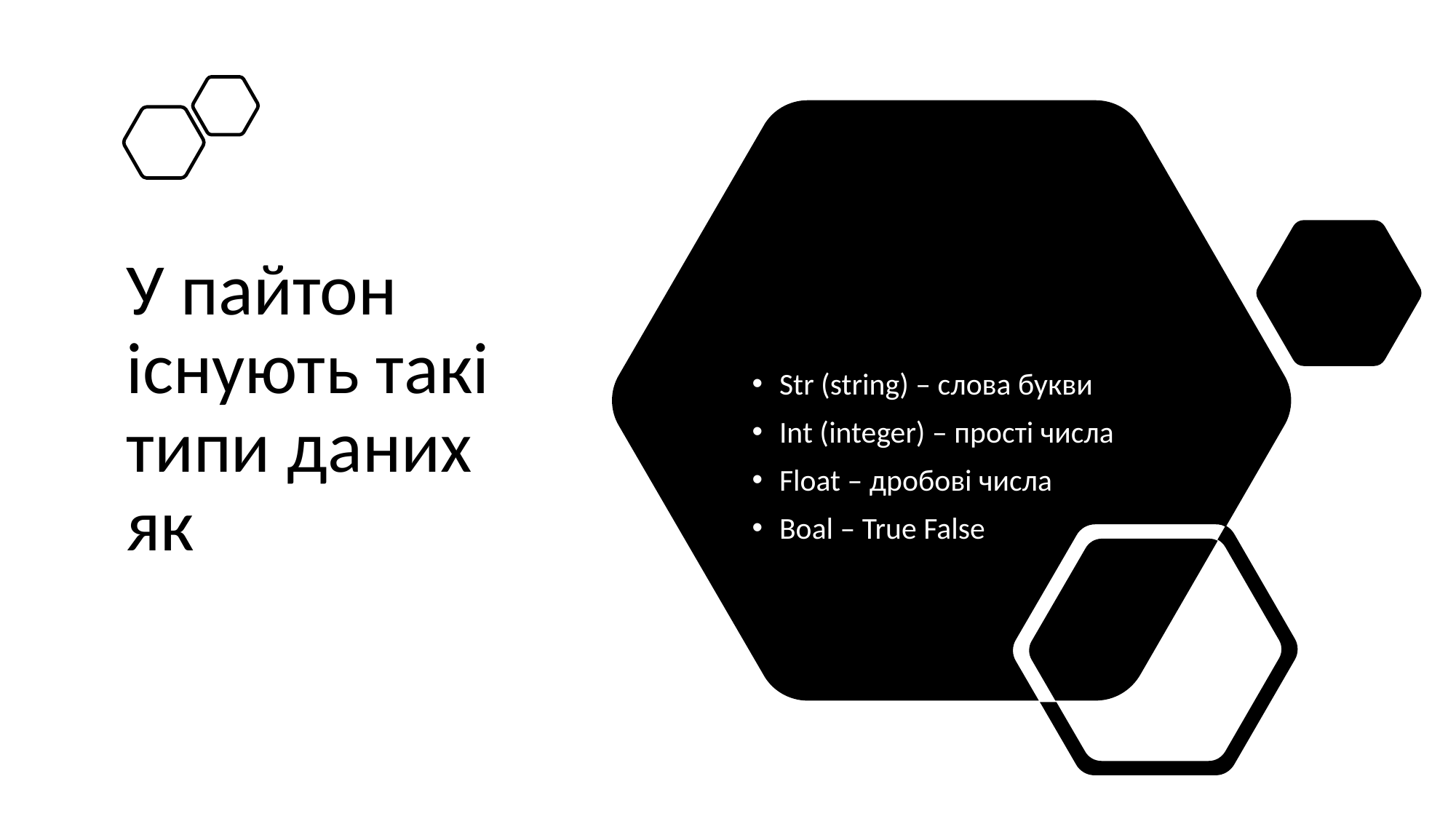

# У пайтон існують такі типи даних як

Str (string) – слова букви
Int (integer) – прості числа
Float – дробові числа
Boal – True False